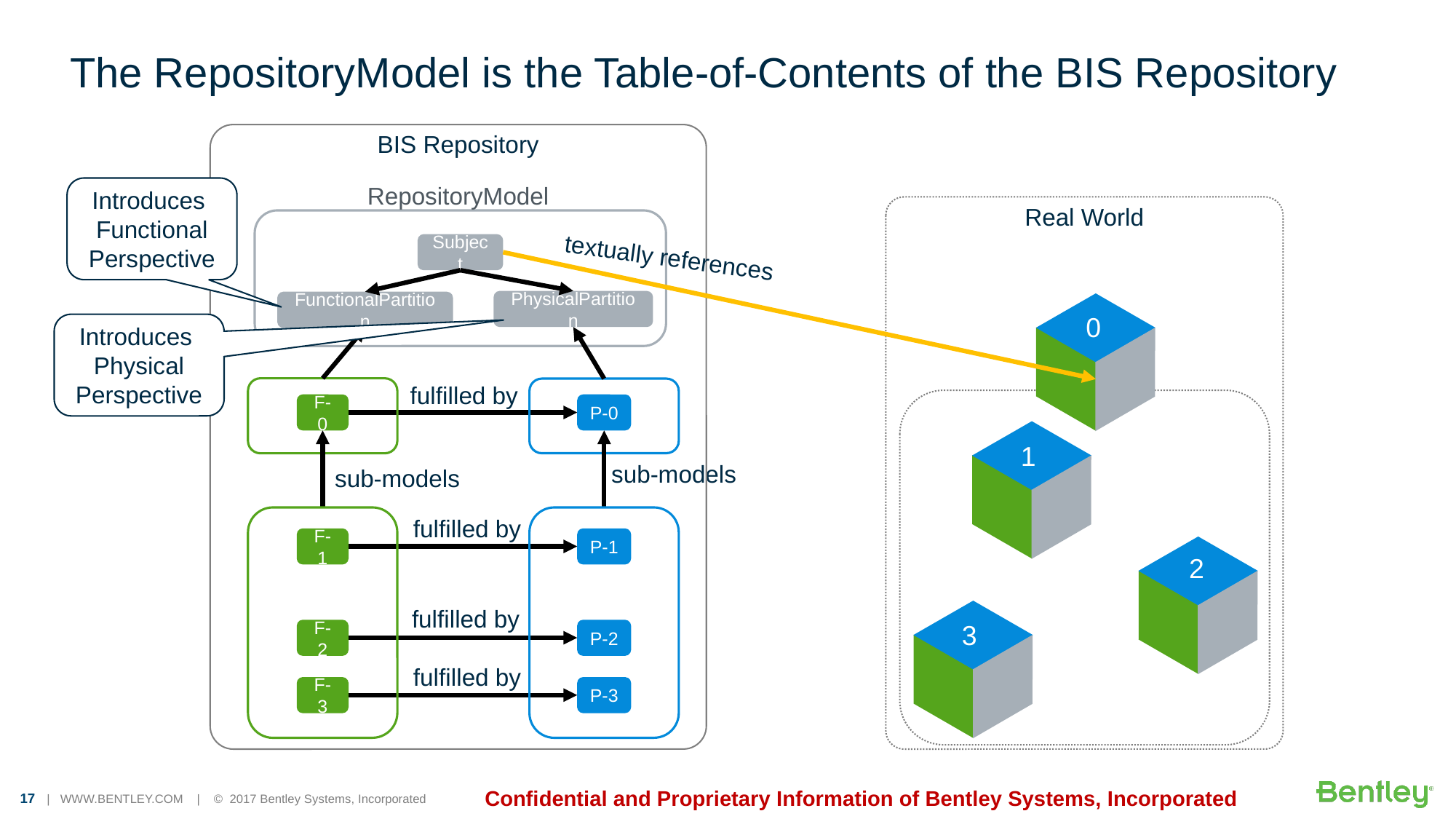

# The RepositoryModel is the Table-of-Contents of the BIS Repository
BIS Repository

RepositoryModel
Introduces
Functional
Perspective
Real World

0
Subject
textually references
PhysicalPartition
FunctionalPartition

0
Introduces
Physical
Perspective
fulfilled by

F-0
P-0
1

1
sub-models
sub-models

fulfilled by
2
F-1
P-1

2
fulfilled by

3
F-2
P-2
fulfilled by
F-3
P-3